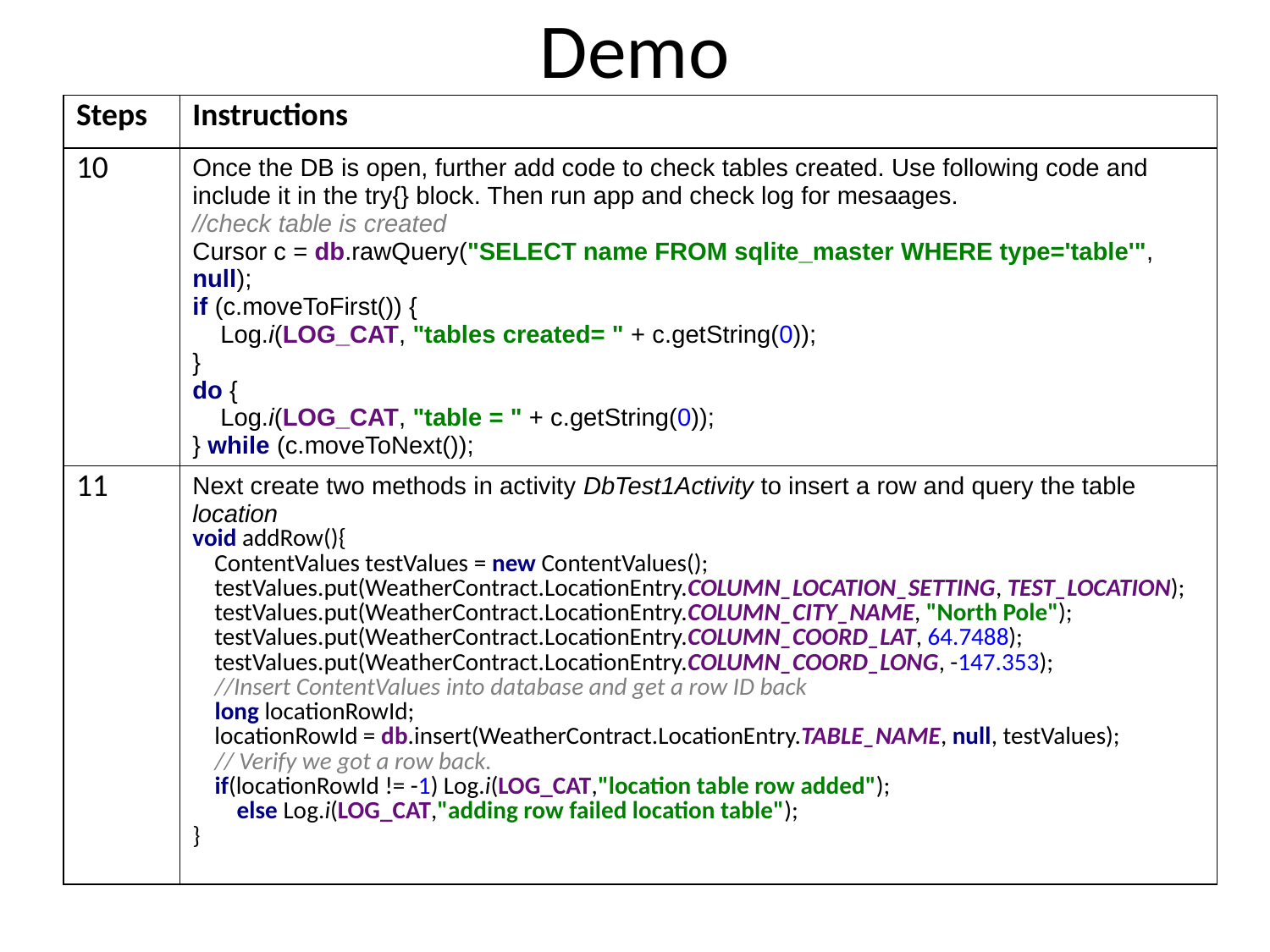

# Demo
| Steps | Instructions |
| --- | --- |
| 10 | Once the DB is open, further add code to check tables created. Use following code and include it in the try{} block. Then run app and check log for mesaages. //check table is created Cursor c = db.rawQuery("SELECT name FROM sqlite\_master WHERE type='table'", null); if (c.moveToFirst()) { Log.i(LOG\_CAT, "tables created= " + c.getString(0)); } do { Log.i(LOG\_CAT, "table = " + c.getString(0)); } while (c.moveToNext()); |
| 11 | Next create two methods in activity DbTest1Activity to insert a row and query the table location void addRow(){ ContentValues testValues = new ContentValues(); testValues.put(WeatherContract.LocationEntry.COLUMN\_LOCATION\_SETTING, TEST\_LOCATION); testValues.put(WeatherContract.LocationEntry.COLUMN\_CITY\_NAME, "North Pole"); testValues.put(WeatherContract.LocationEntry.COLUMN\_COORD\_LAT, 64.7488); testValues.put(WeatherContract.LocationEntry.COLUMN\_COORD\_LONG, -147.353); //Insert ContentValues into database and get a row ID back long locationRowId; locationRowId = db.insert(WeatherContract.LocationEntry.TABLE\_NAME, null, testValues); // Verify we got a row back. if(locationRowId != -1) Log.i(LOG\_CAT,"location table row added"); else Log.i(LOG\_CAT,"adding row failed location table"); } |